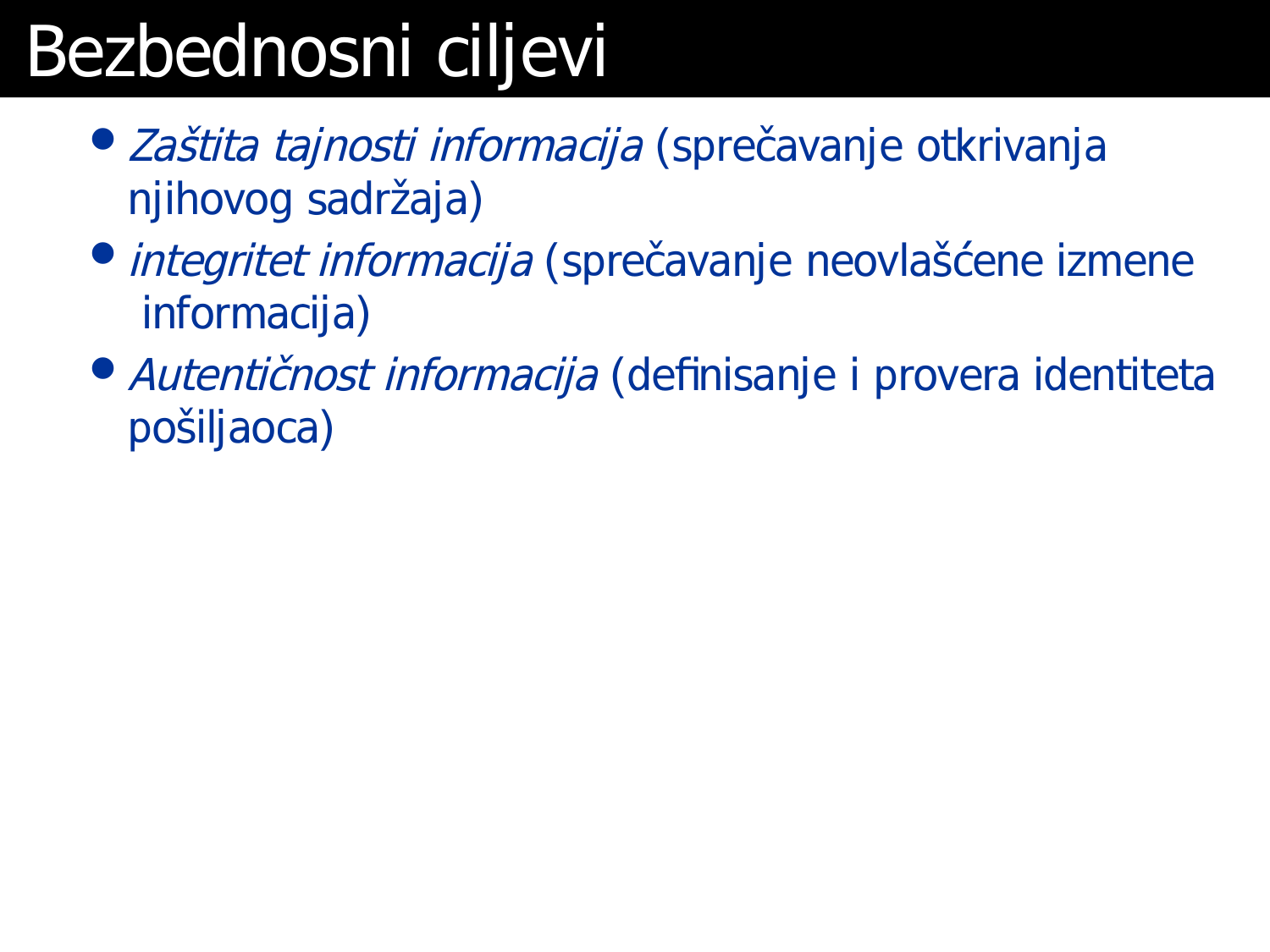

# Bezbednosni ciljevi
Zaštita tajnosti informacija (sprečavanje otkrivanja njihovog sadržaja)
integritet informacija (sprečavanje neovlašćene izmene     informacija)
Autentičnost informacija (definisanje i provera identiteta  pošiljaoca)